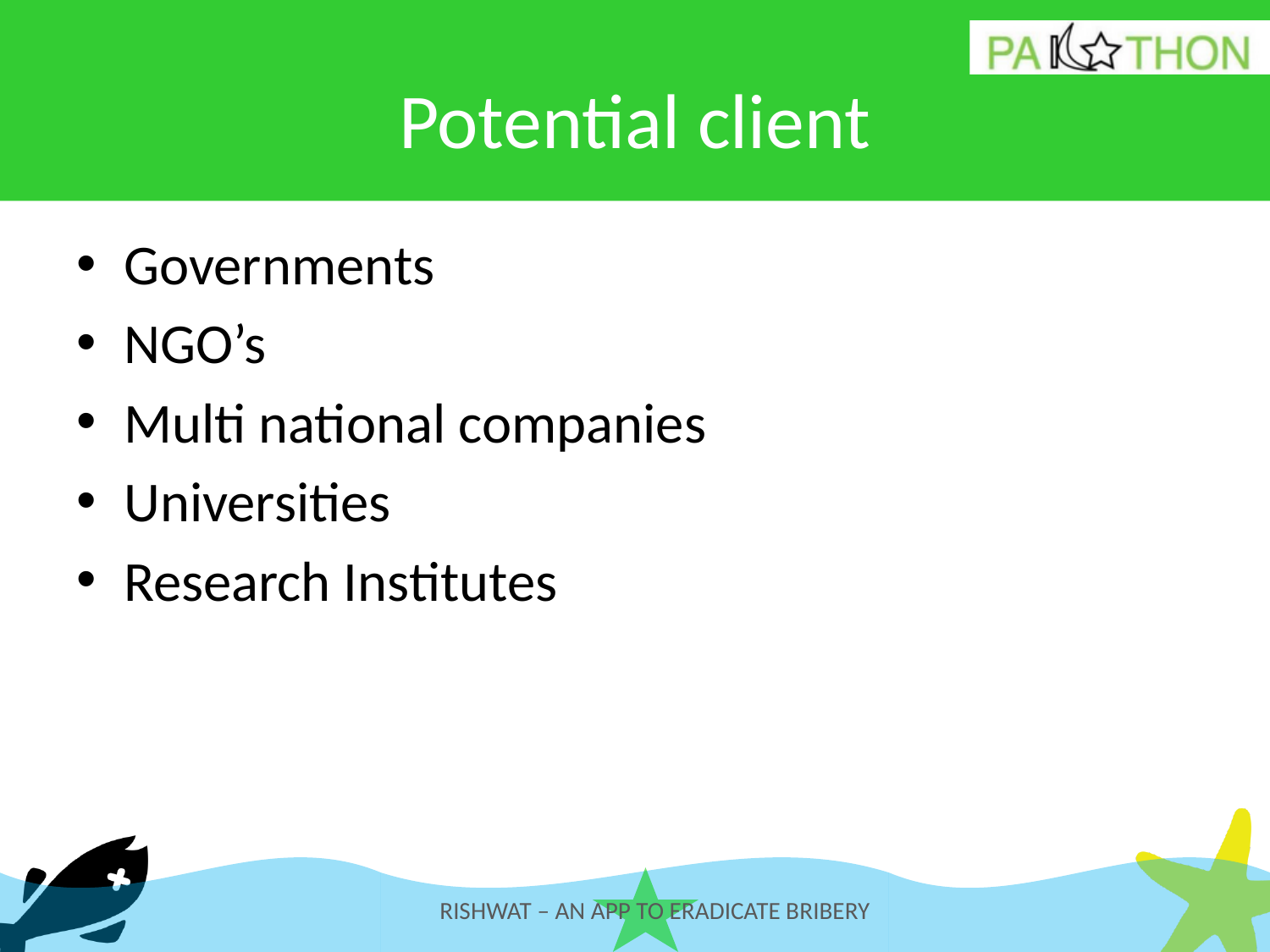

# Potential client
Governments
NGO’s
Multi national companies
Universities
Research Institutes
RISHWAT – AN APP TO ERADICATE BRIBERY